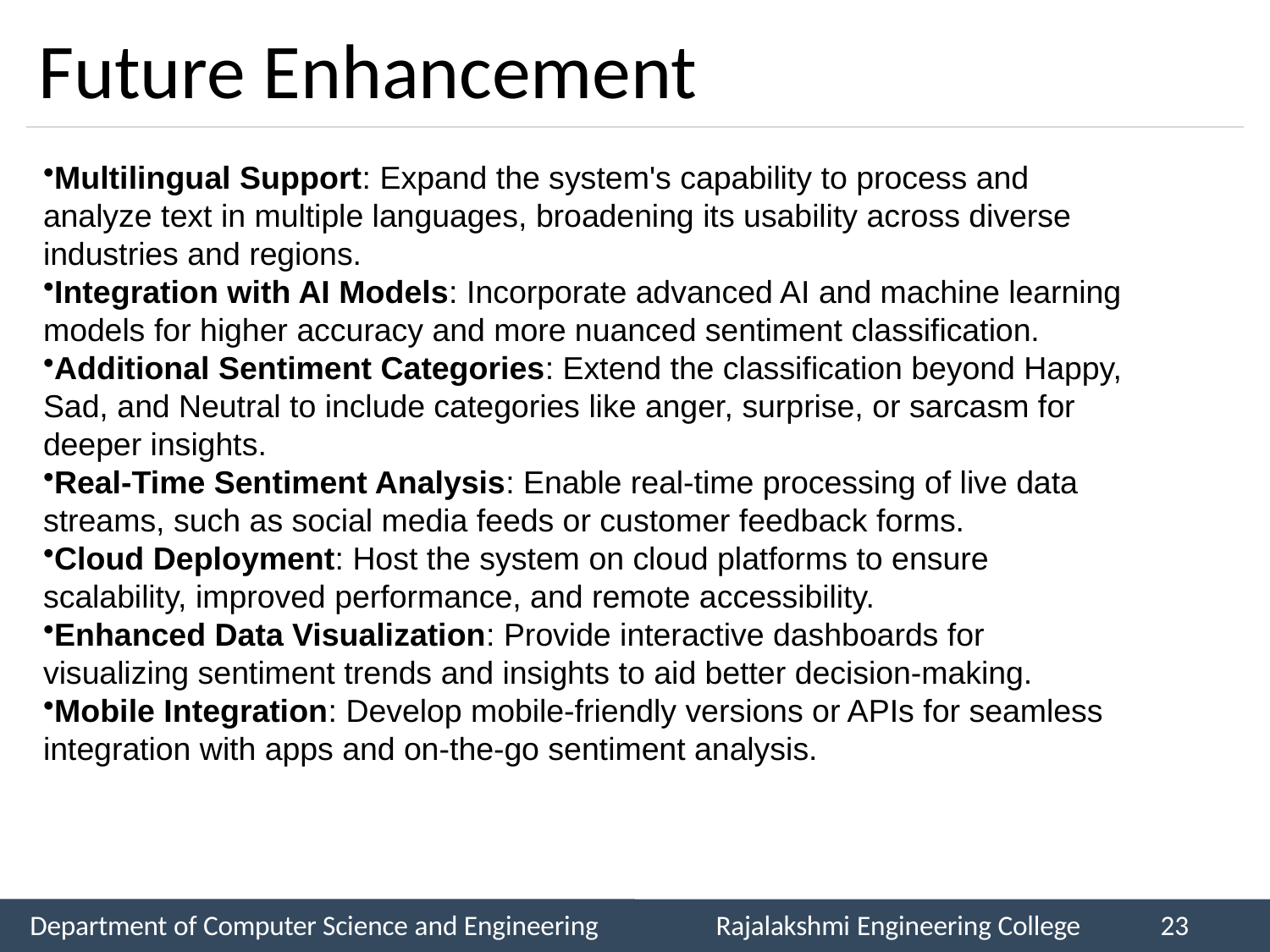

# Future Enhancement
Multilingual Support: Expand the system's capability to process and analyze text in multiple languages, broadening its usability across diverse industries and regions.
Integration with AI Models: Incorporate advanced AI and machine learning models for higher accuracy and more nuanced sentiment classification.
Additional Sentiment Categories: Extend the classification beyond Happy, Sad, and Neutral to include categories like anger, surprise, or sarcasm for deeper insights.
Real-Time Sentiment Analysis: Enable real-time processing of live data streams, such as social media feeds or customer feedback forms.
Cloud Deployment: Host the system on cloud platforms to ensure scalability, improved performance, and remote accessibility.
Enhanced Data Visualization: Provide interactive dashboards for visualizing sentiment trends and insights to aid better decision-making.
Mobile Integration: Develop mobile-friendly versions or APIs for seamless integration with apps and on-the-go sentiment analysis.
Department of Computer Science and Engineering
Rajalakshmi Engineering College
23